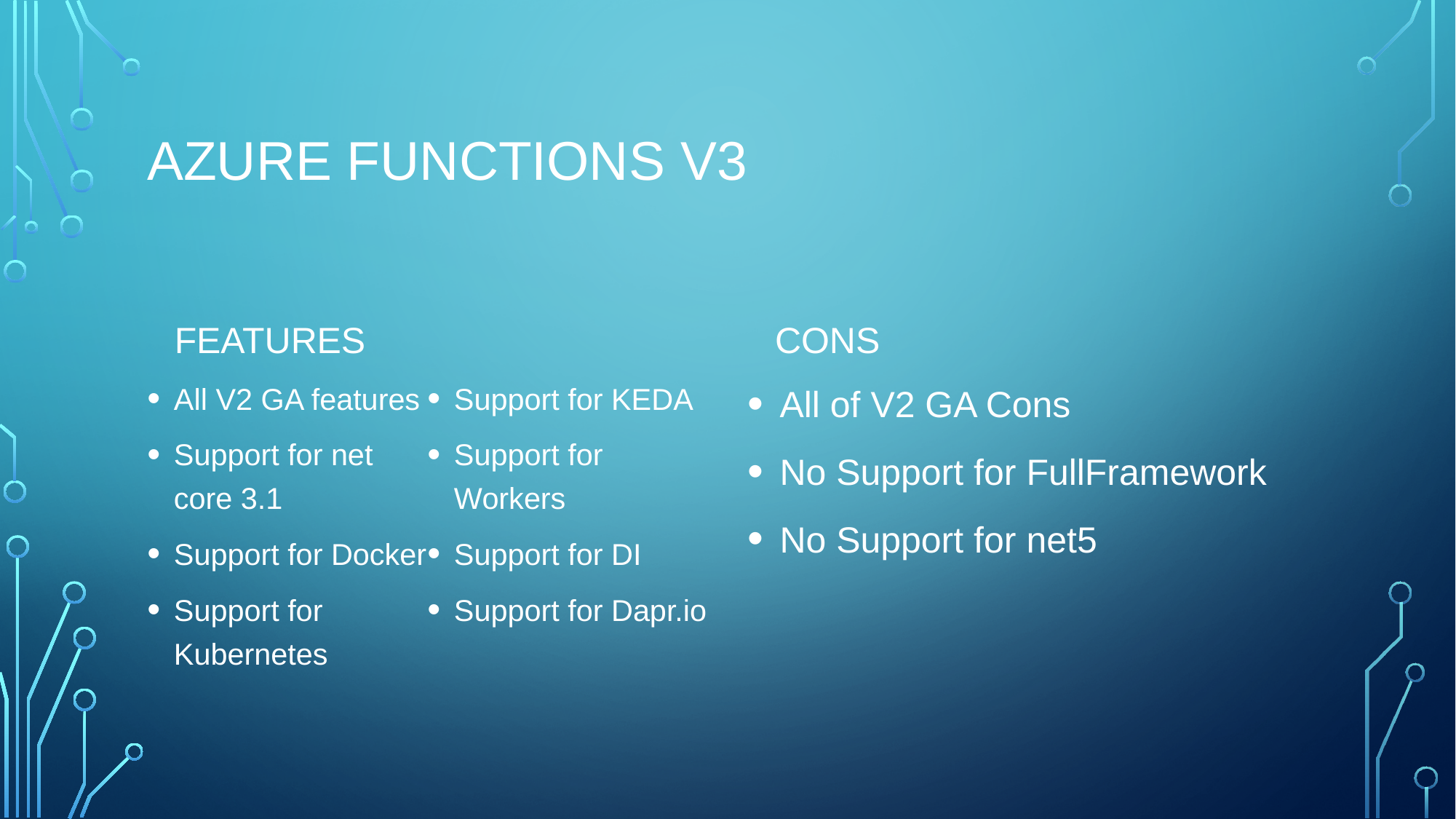

# Azure Functions V3
CONS
Features
All V2 GA features
Support for net core 3.1
Support for Docker
Support for Kubernetes
Support for KEDA
Support for Workers
Support for DI
Support for Dapr.io
All of V2 GA Cons
No Support for FullFramework
No Support for net5